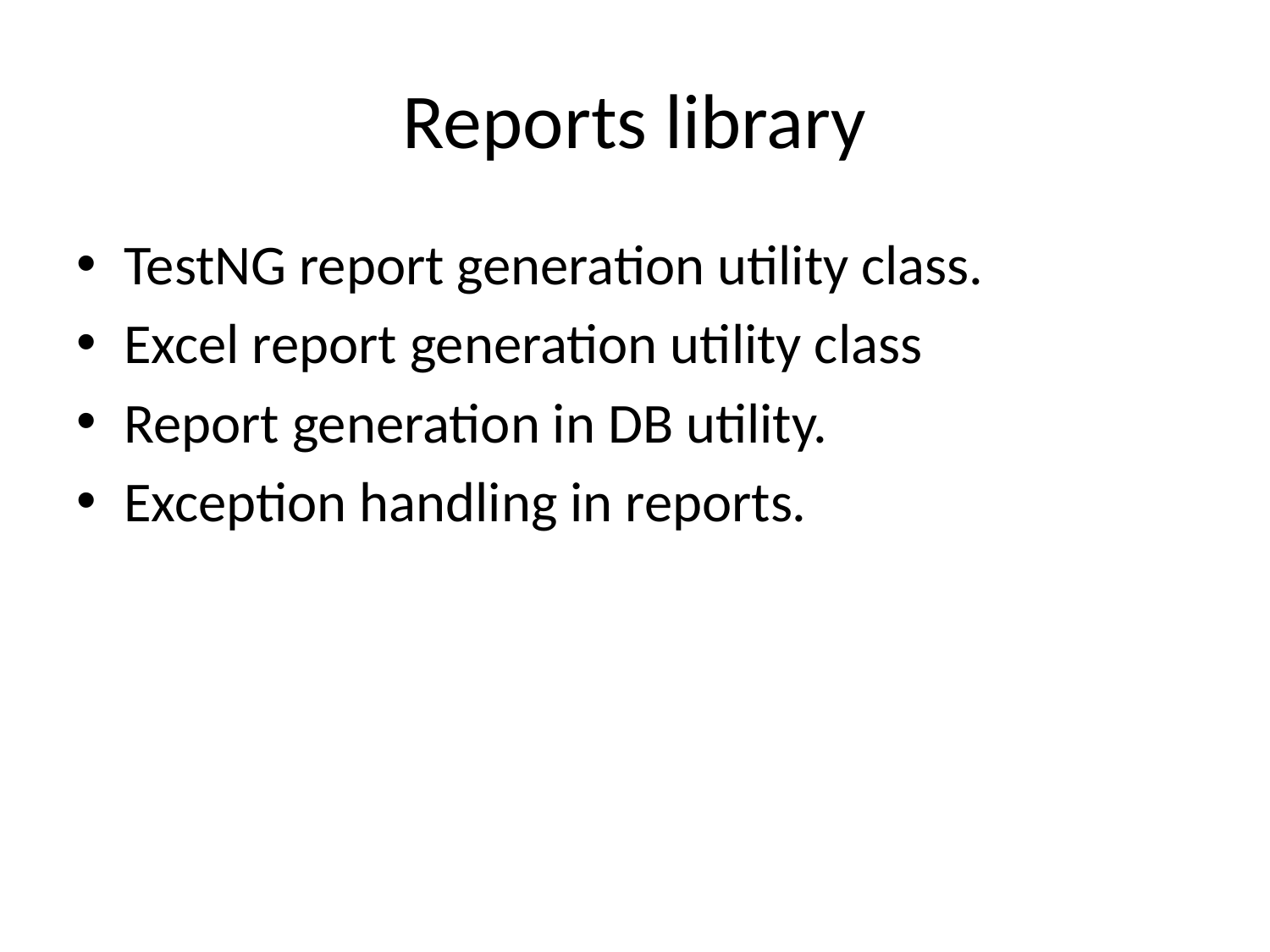

# Reports library
TestNG report generation utility class.
Excel report generation utility class
Report generation in DB utility.
Exception handling in reports.